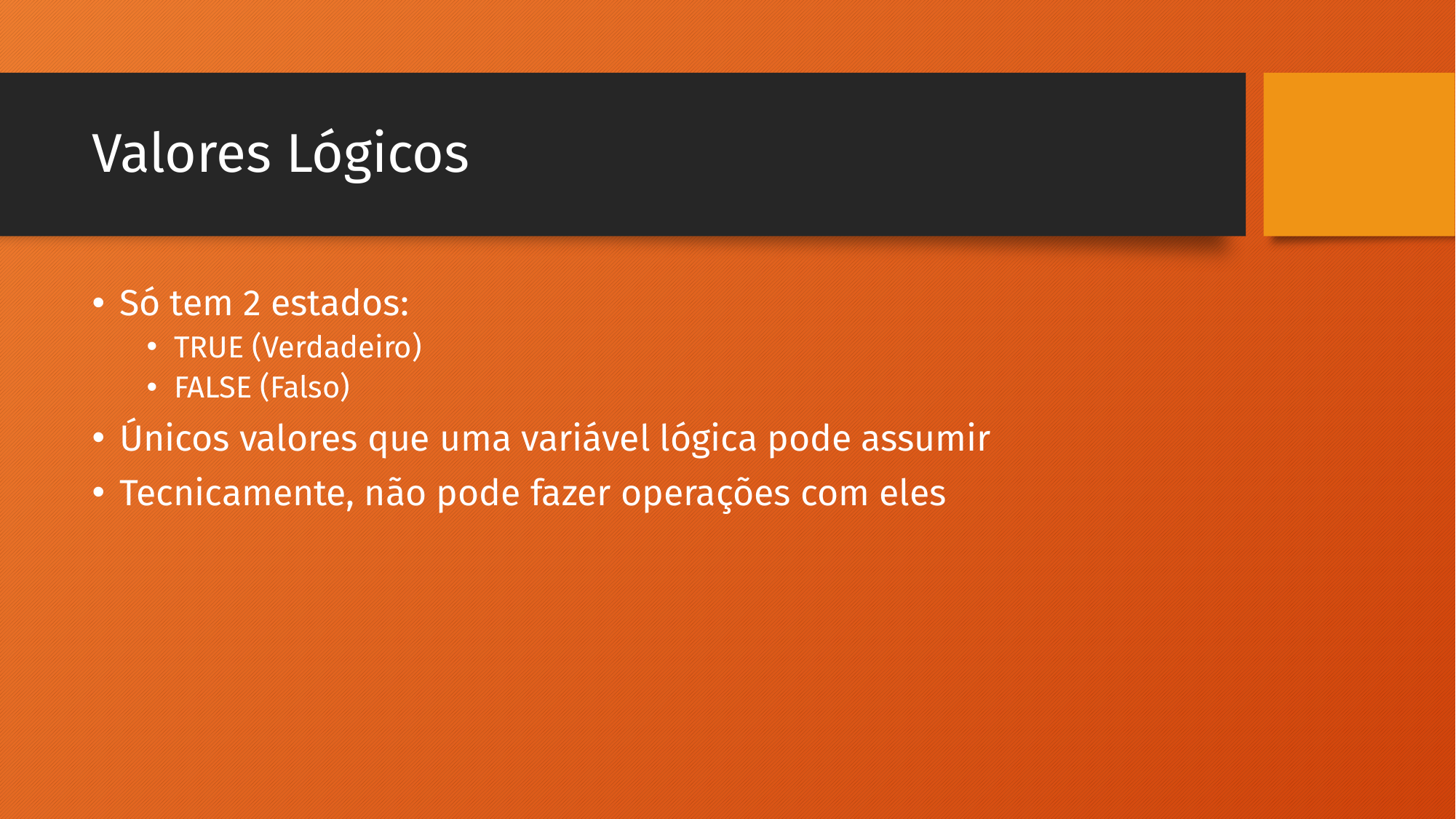

# Valores Lógicos
Só tem 2 estados:
TRUE (Verdadeiro)
FALSE (Falso)
Únicos valores que uma variável lógica pode assumir
Tecnicamente, não pode fazer operações com eles